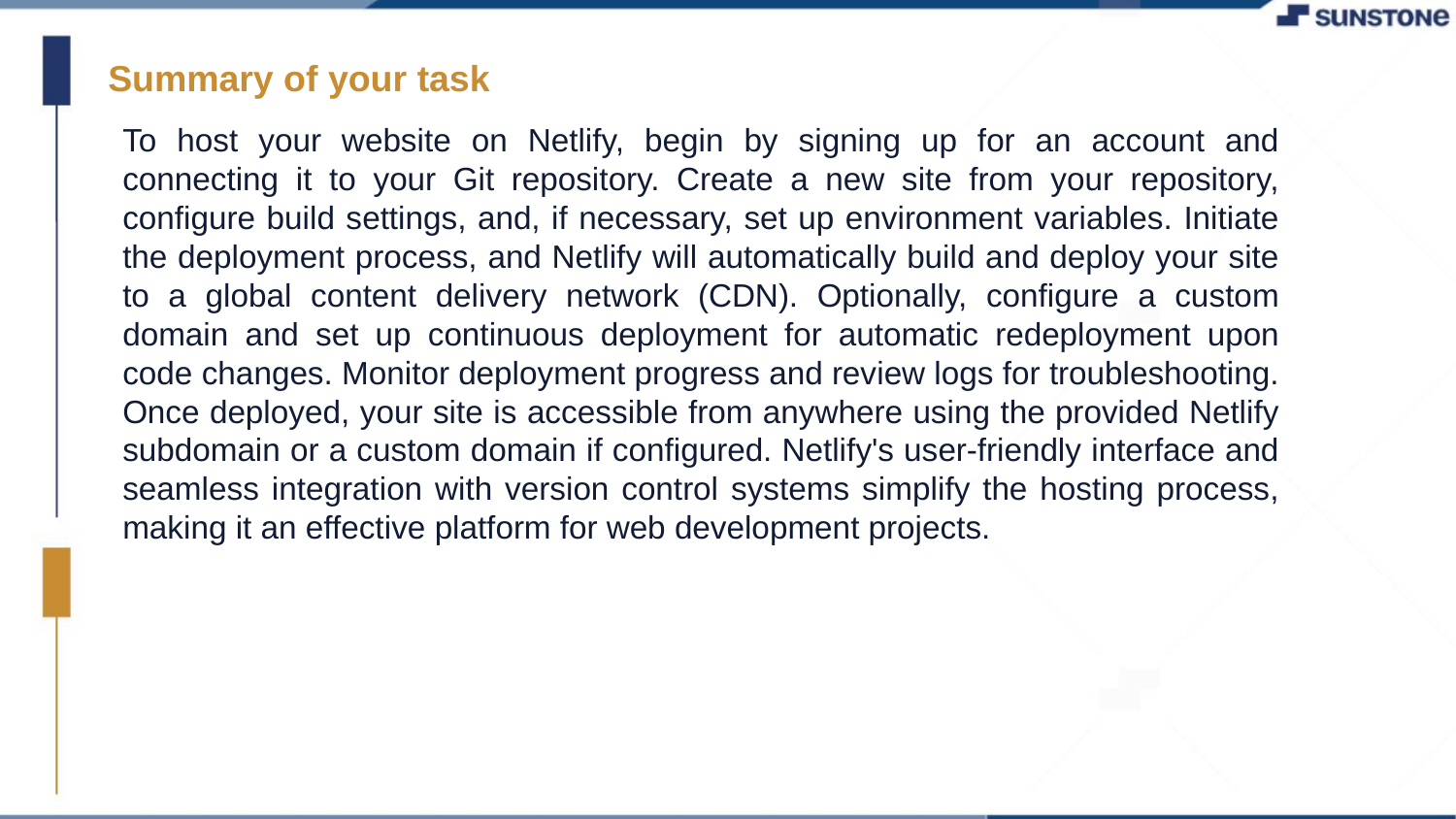

Summary of your task
To host your website on Netlify, begin by signing up for an account and connecting it to your Git repository. Create a new site from your repository, configure build settings, and, if necessary, set up environment variables. Initiate the deployment process, and Netlify will automatically build and deploy your site to a global content delivery network (CDN). Optionally, configure a custom domain and set up continuous deployment for automatic redeployment upon code changes. Monitor deployment progress and review logs for troubleshooting. Once deployed, your site is accessible from anywhere using the provided Netlify subdomain or a custom domain if configured. Netlify's user-friendly interface and seamless integration with version control systems simplify the hosting process, making it an effective platform for web development projects.